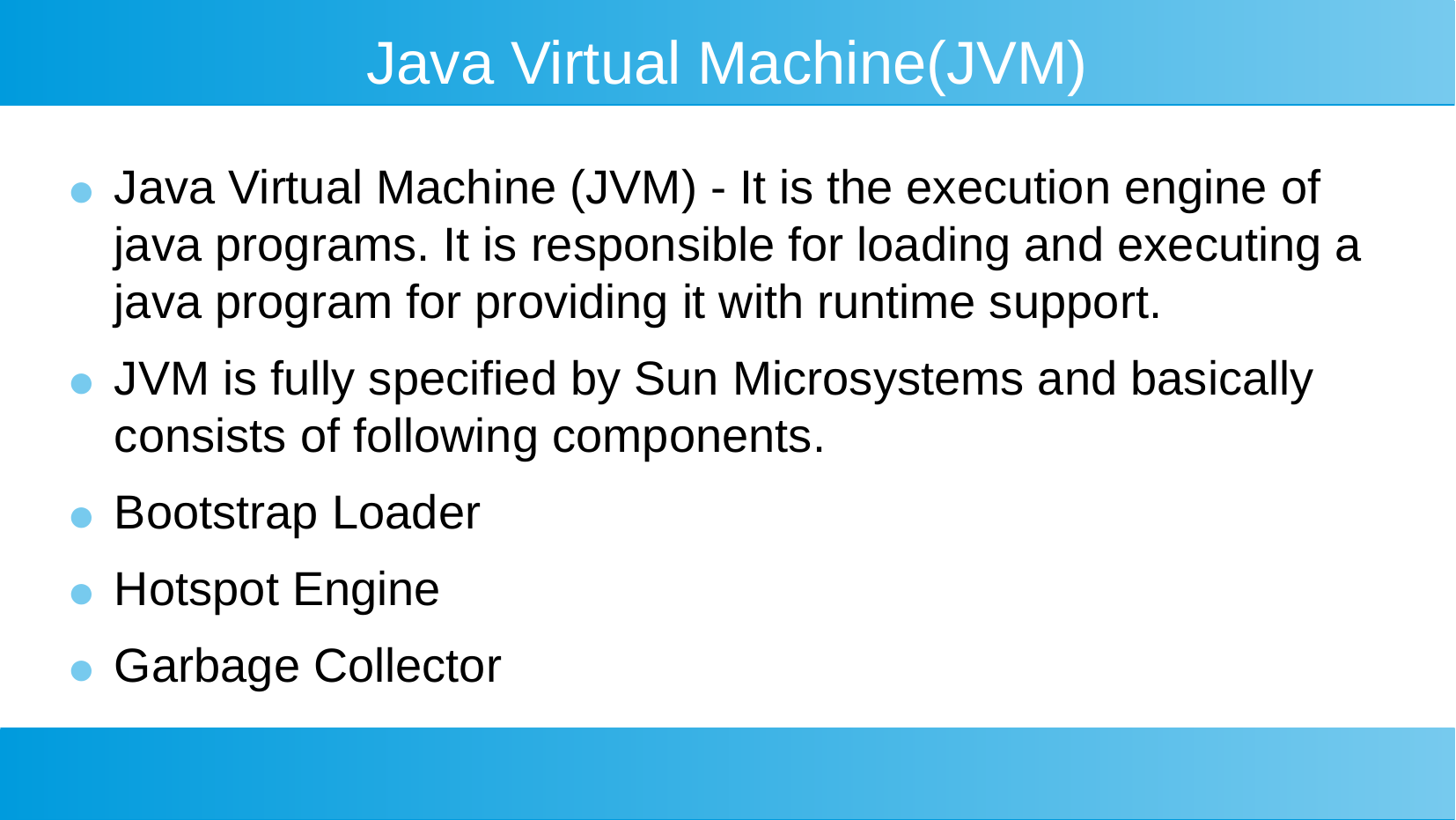

# Java Virtual Machine(JVM)
Java Virtual Machine (JVM) - It is the execution engine of java programs. It is responsible for loading and executing a java program for providing it with runtime support.
JVM is fully specified by Sun Microsystems and basically consists of following components.
Bootstrap Loader
Hotspot Engine
Garbage Collector